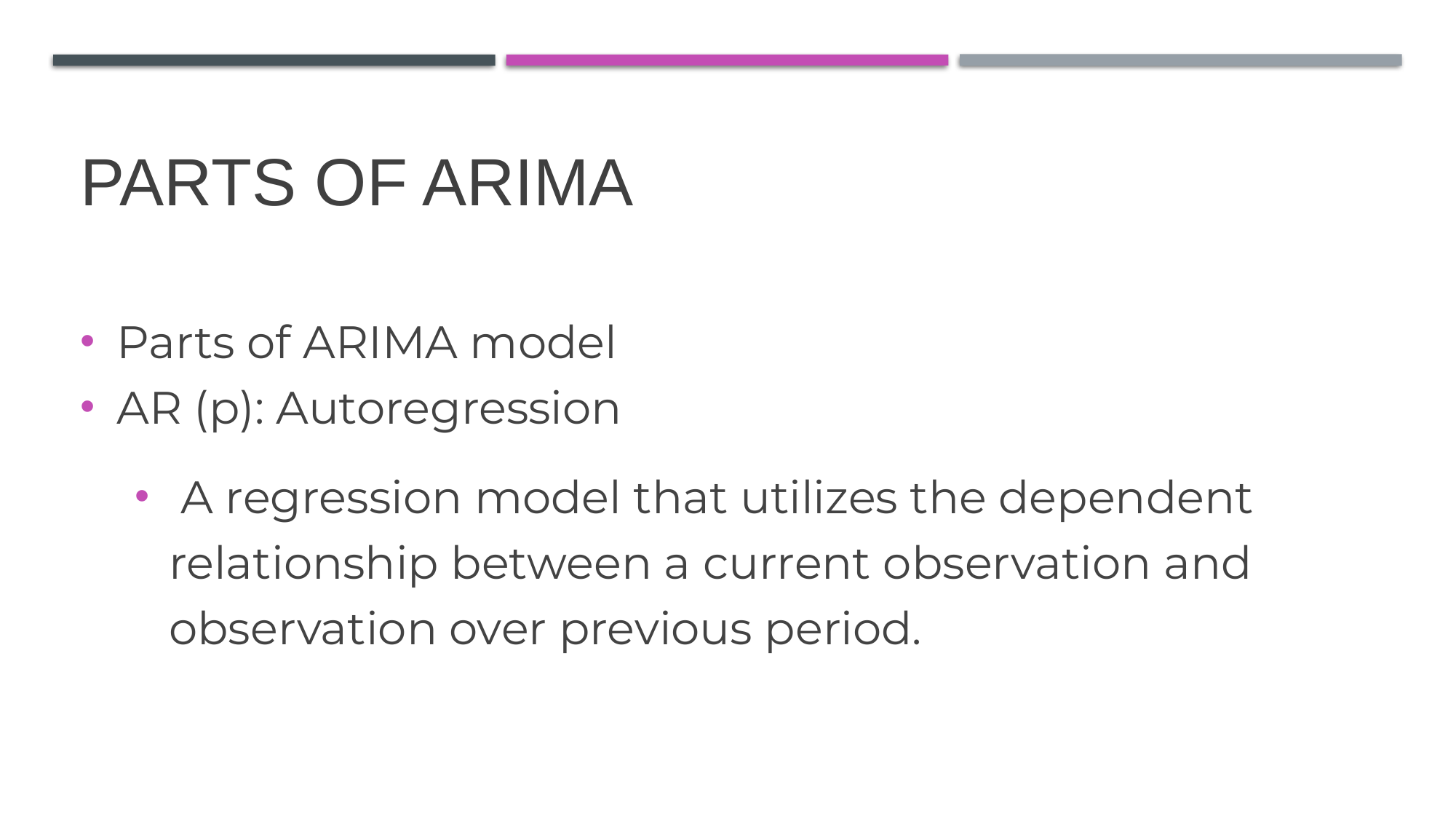

# Parts of arima
Parts of ARIMA model
AR (p): Autoregression
 A regression model that utilizes the dependent relationship between a current observation and observation over previous period.